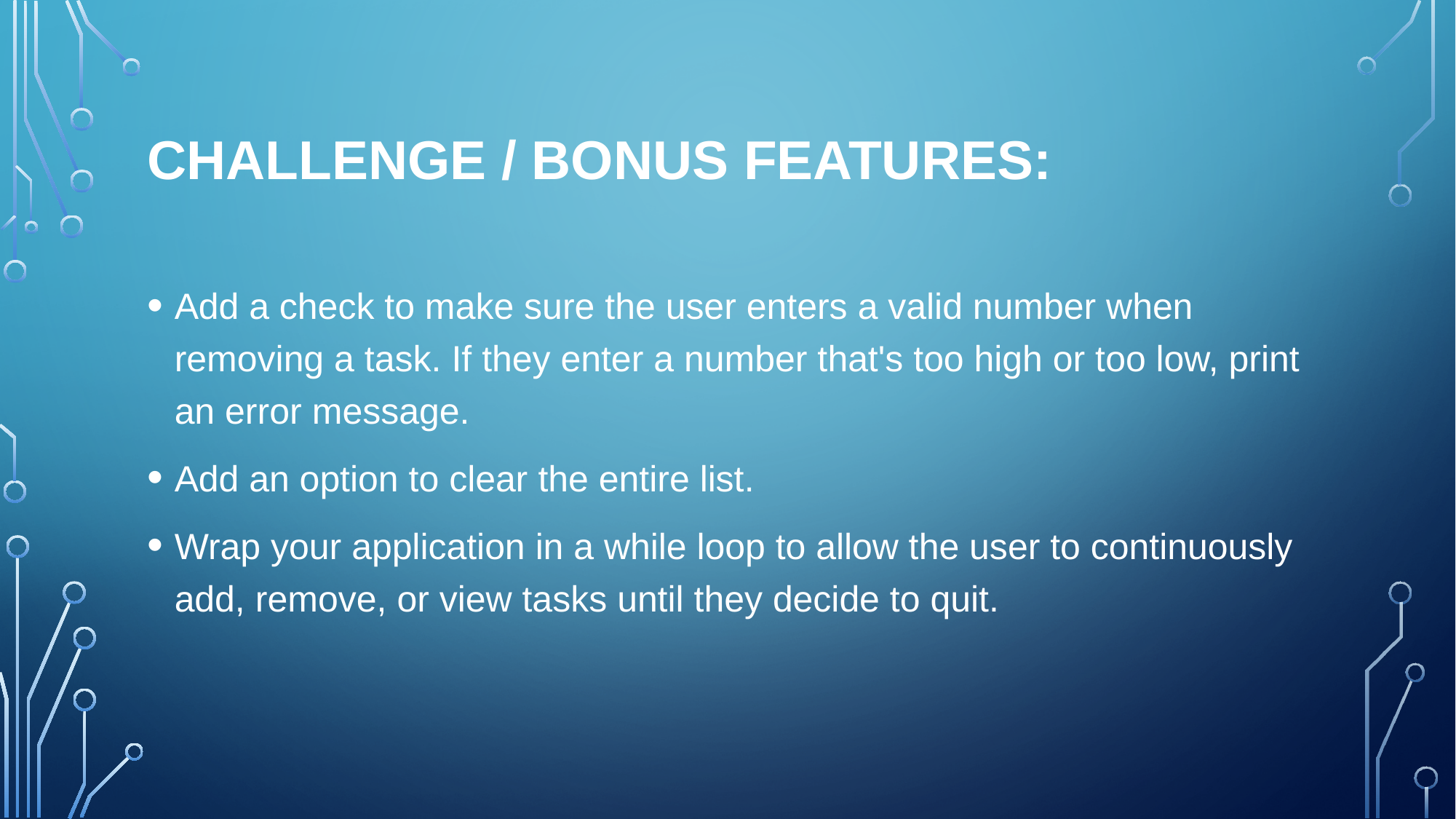

# Challenge / Bonus Features:
Add a check to make sure the user enters a valid number when removing a task. If they enter a number that's too high or too low, print an error message.
Add an option to clear the entire list.
Wrap your application in a while loop to allow the user to continuously add, remove, or view tasks until they decide to quit.